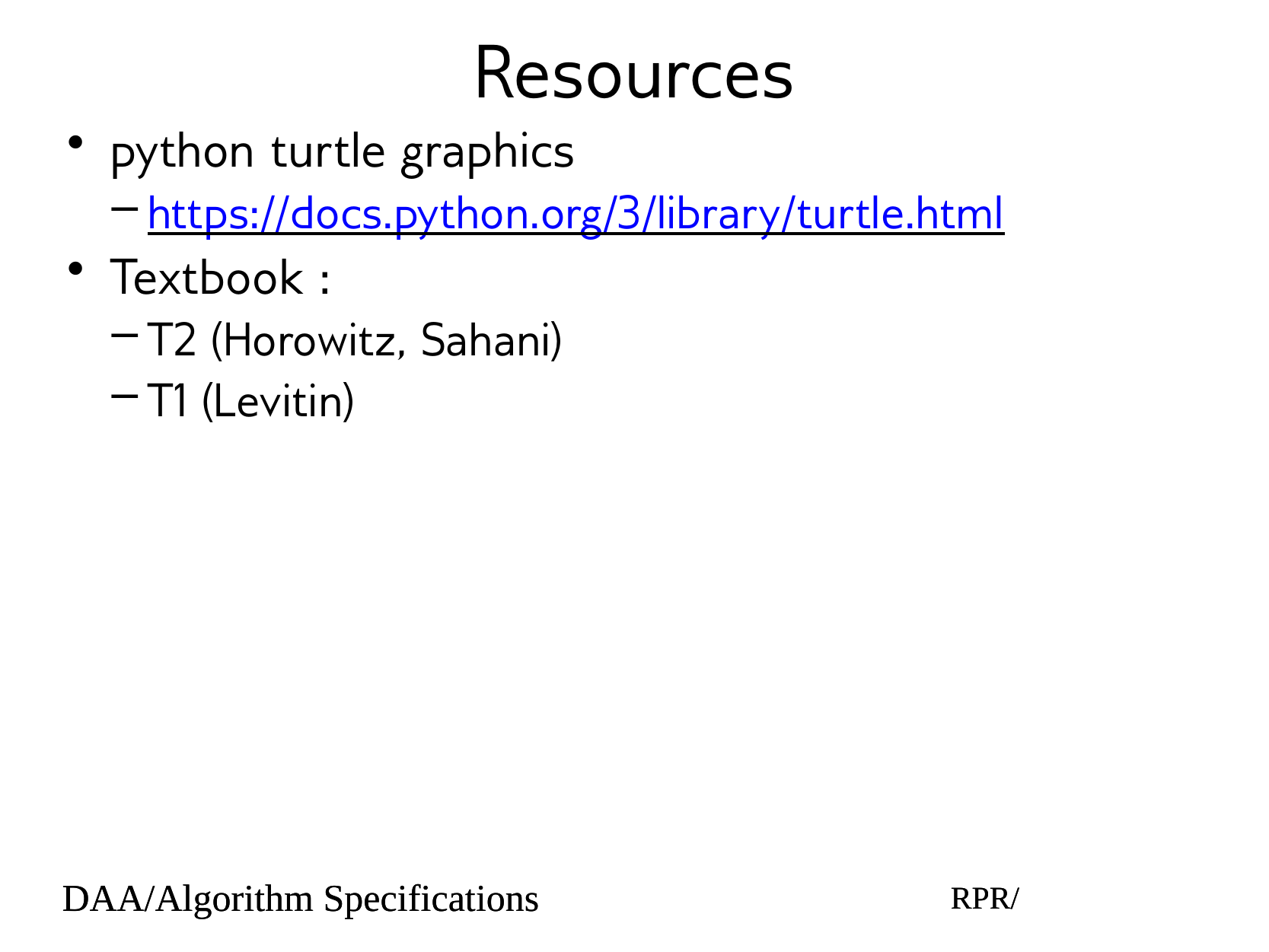

# Resources
python turtle graphics
https://docs.python.org/3/library/turtle.html
Textbook :
T2 (Horowitz, Sahani)
T1 (Levitin)
DAA/Algorithm Specifications
RPR/
2